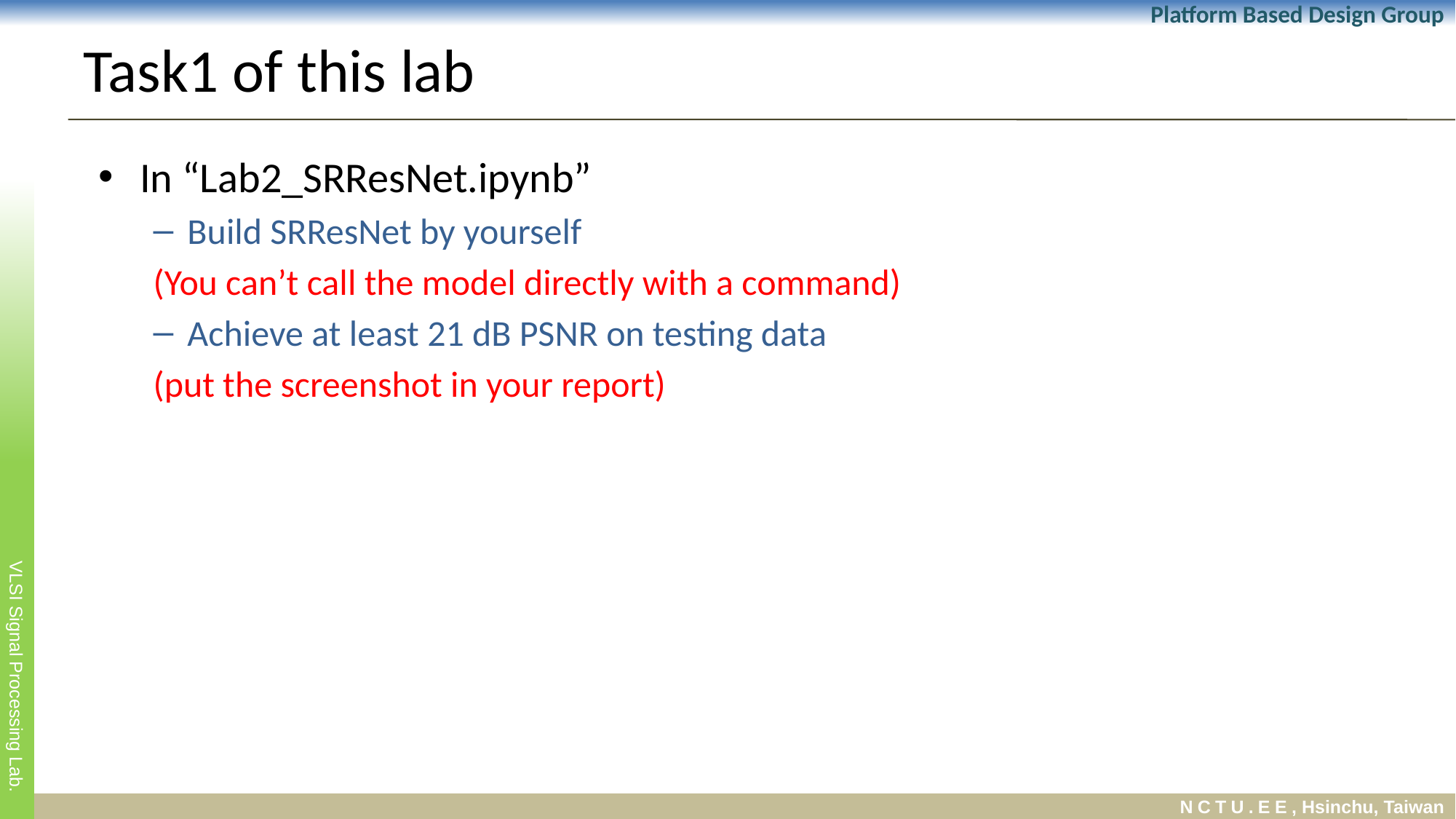

# Task1 of this lab
In “Lab2_SRResNet.ipynb”
Build SRResNet by yourself
(You can’t call the model directly with a command)
Achieve at least 21 dB PSNR on testing data
(put the screenshot in your report)